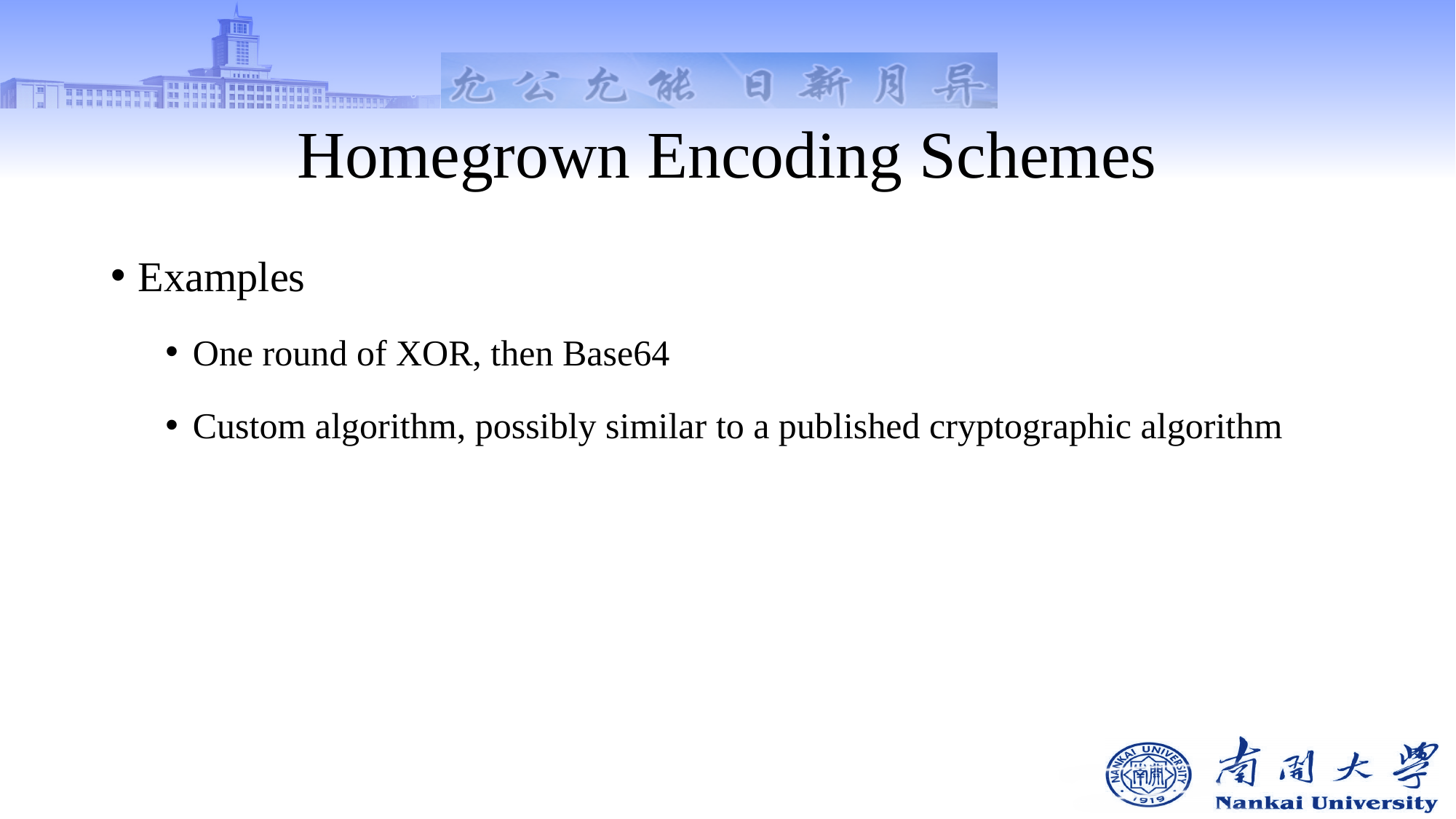

# Homegrown Encoding Schemes
Examples
One round of XOR, then Base64
Custom algorithm, possibly similar to a published cryptographic algorithm